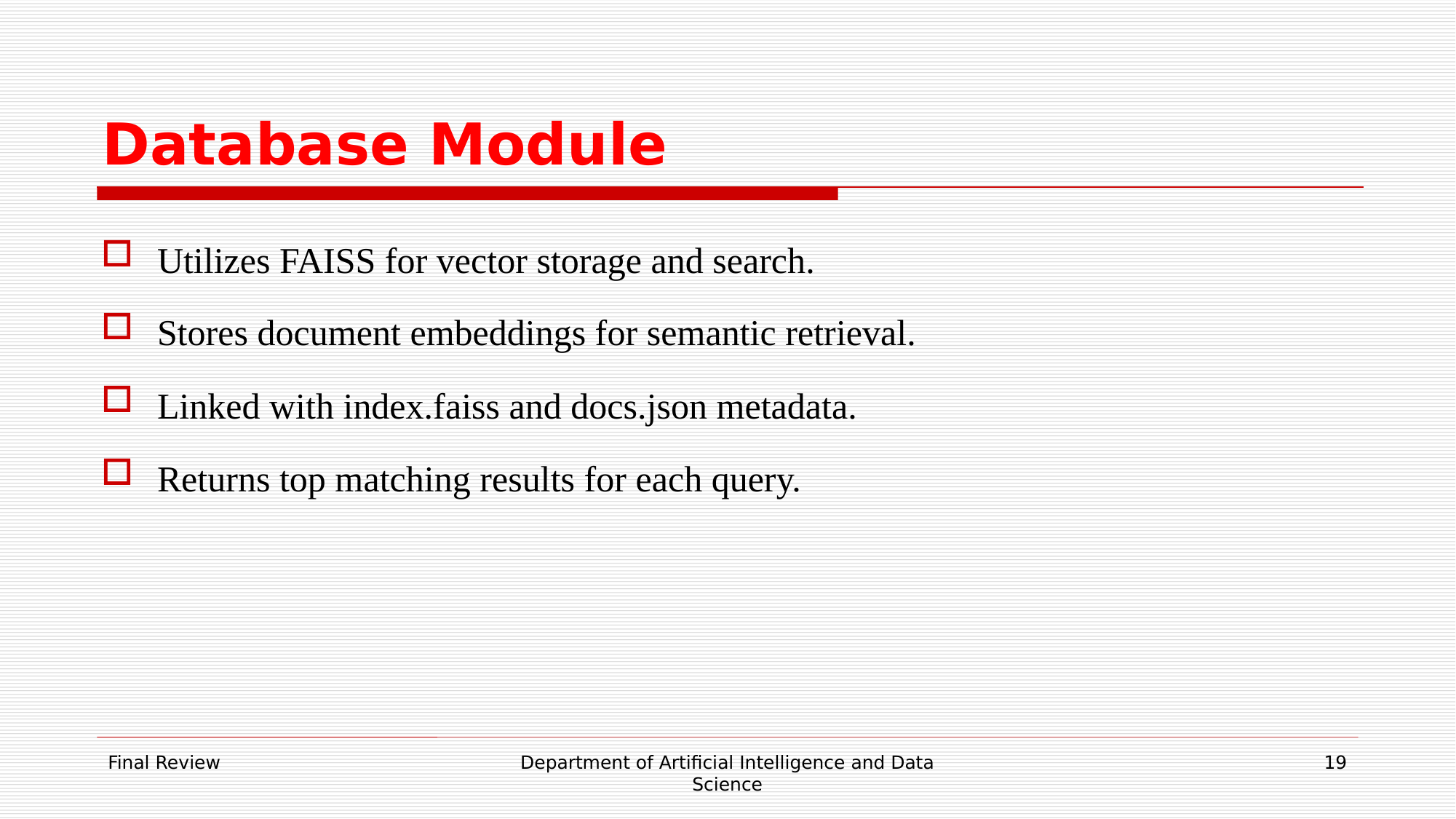

# Database Module
Utilizes FAISS for vector storage and search.
Stores document embeddings for semantic retrieval.
Linked with index.faiss and docs.json metadata.
Returns top matching results for each query.
Final Review
Department of Artificial Intelligence and Data Science
19